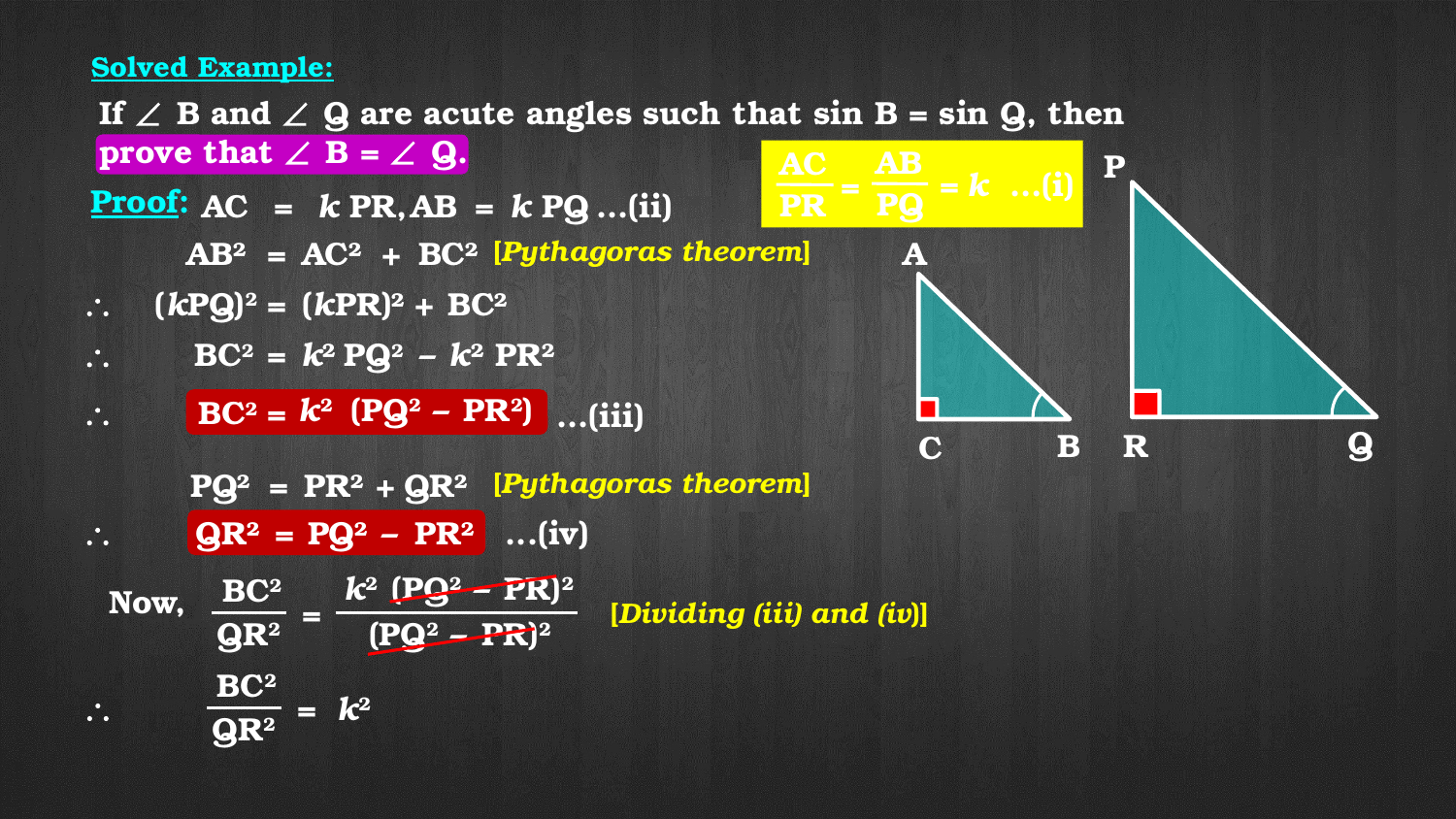

Solved Example:
If ∠ B and ∠ Q are acute angles such that sin B = sin Q, then
prove that ∠ B = ∠ Q.

AB
AC

=
k  …(i)
=
PQ
PR
P

Q
R

Proof:
AC
=
k PR,
AB
=
k PQ
...(ii)

AB²
=
AC²
+
BC²
[Pythagoras theorem]
A

B
C

∴
(kPQ)2
=
(kPR)²
+
BC²
∴
BC2
=
k²
PQ2
–
k²
PR²
k2
(PQ2
–
PR2)
∴
BC2
=
...(iii)

PQ²
=
PR²
+
QR²
[Pythagoras theorem]
∴
QR²
=
PQ²
–
PR²
...(iv)

k2
(PQ2
–
PR)2
BC2
Now,
=
[Dividing (iii) and (iv)]
QR2
(PQ2
–
PR)2
BC2
∴
=
k2
QR2